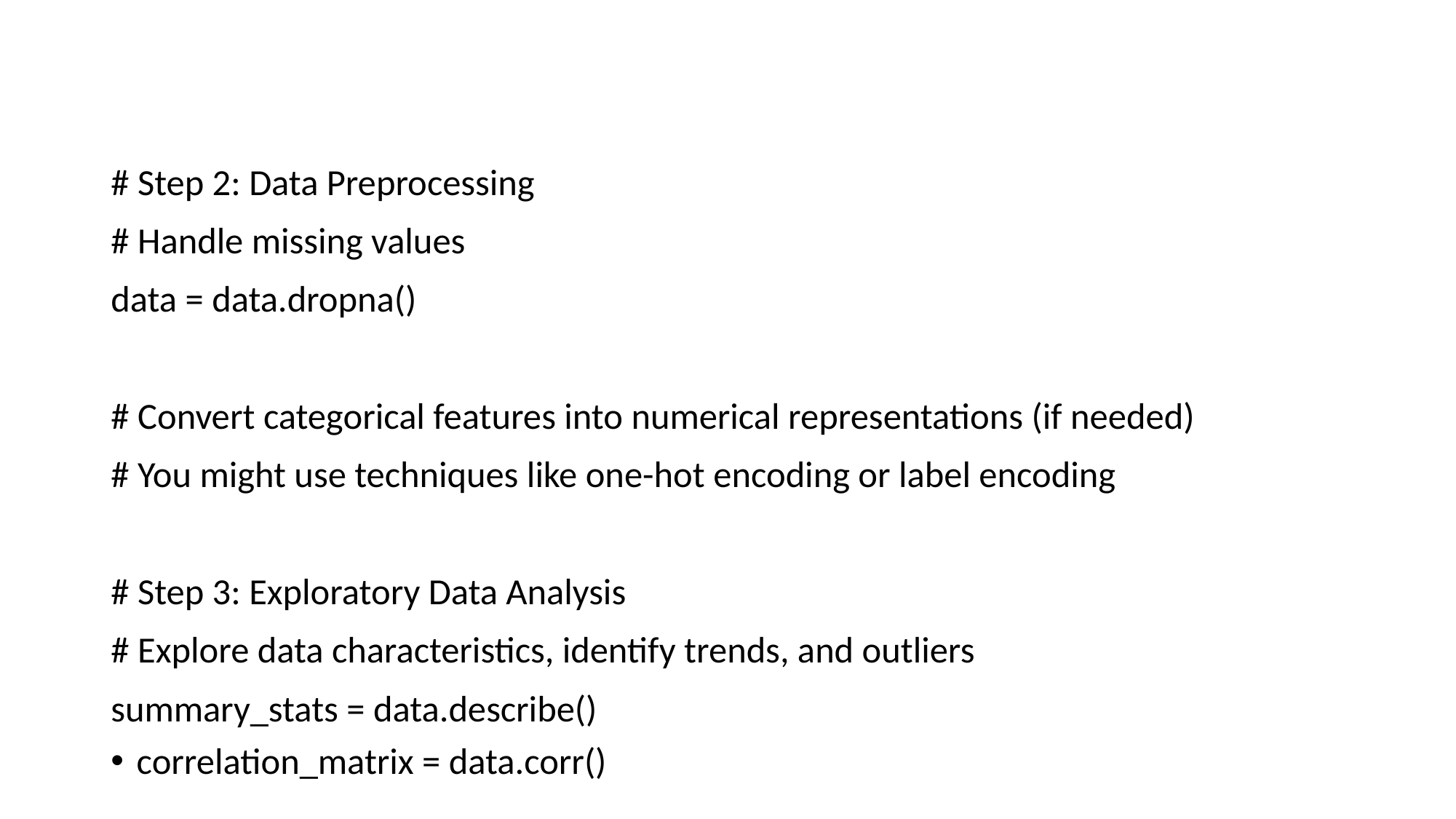

# Step 2: Data Preprocessing
# Handle missing values
data = data.dropna()

# Convert categorical features into numerical representations (if needed)
# You might use techniques like one-hot encoding or label encoding

# Step 3: Exploratory Data Analysis
# Explore data characteristics, identify trends, and outliers
summary_stats = data.describe()
correlation_matrix = data.corr()